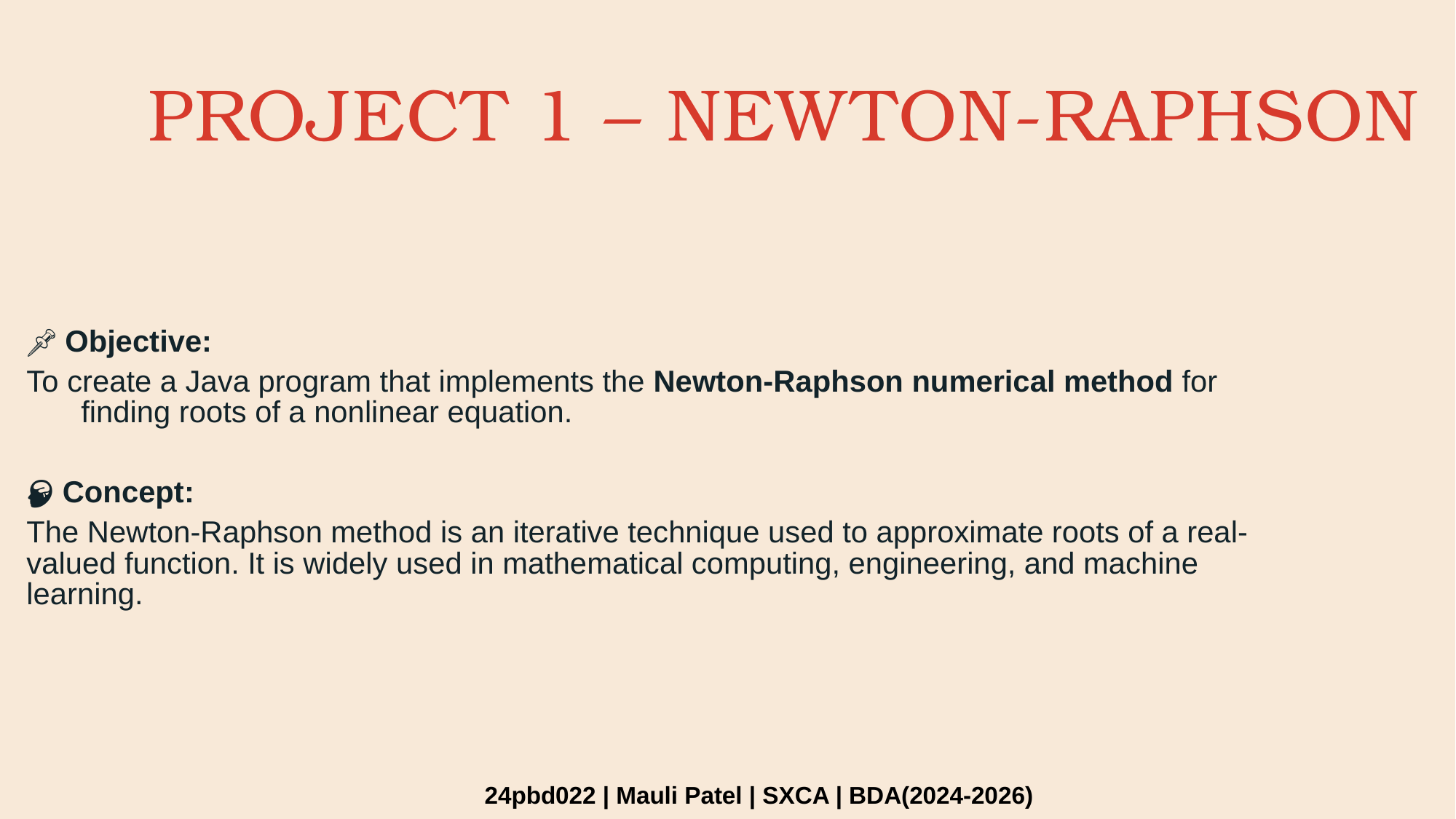

# Project 1 – Newton-Raphson
📌 Objective:
To create a Java program that implements the Newton-Raphson numerical method for finding roots of a nonlinear equation.

🧠 Concept:
The Newton-Raphson method is an iterative technique used to approximate roots of a real-valued function. It is widely used in mathematical computing, engineering, and machine learning.

24pbd022 | Mauli Patel | SXCA | BDA(2024-2026)